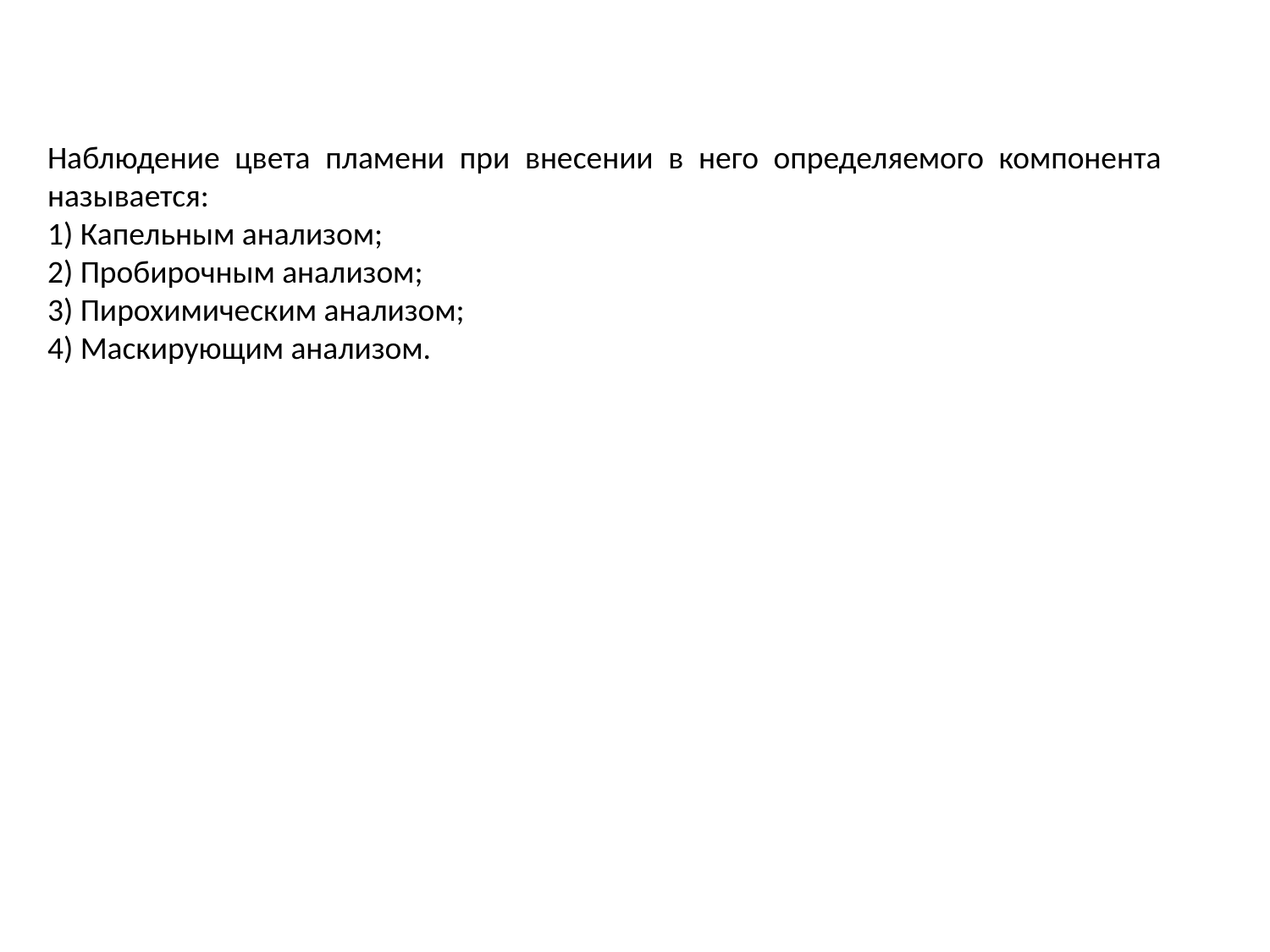

Наблюдение цвета пламени при внесении в него определяемого компонента называется:
1) Капельным анализом;
2) Пробирочным анализом;
3) Пирохимическим анализом;
4) Маскирующим анализом.